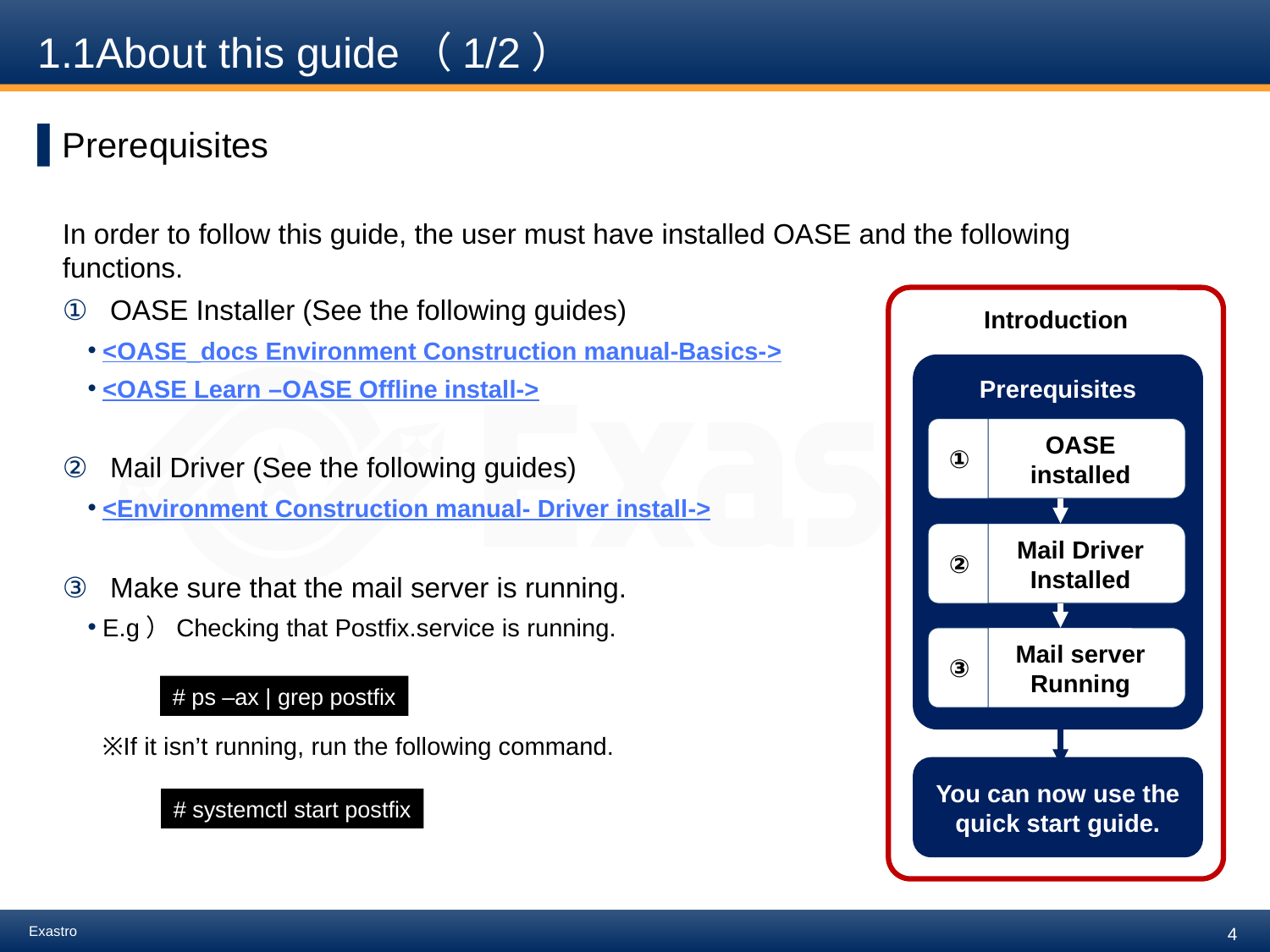

# 1.1About this guide（1/2）
Prerequisites
In order to follow this guide, the user must have installed OASE and the following functions.
OASE Installer (See the following guides)
<OASE_docs Environment Construction manual-Basics->
<OASE Learn –OASE Offline install->

Mail Driver (See the following guides)
<Environment Construction manual- Driver install->

Make sure that the mail server is running.
E.g）Checking that Postfix.service is running.
※If it isn’t running, run the following command.

Introduction
Prerequisites
OASE
installed
①
Mail Driver
Installed
②
Mail server
Running
③
You can now use the
quick start guide.
# ps –ax | grep postfix
# systemctl start postfix